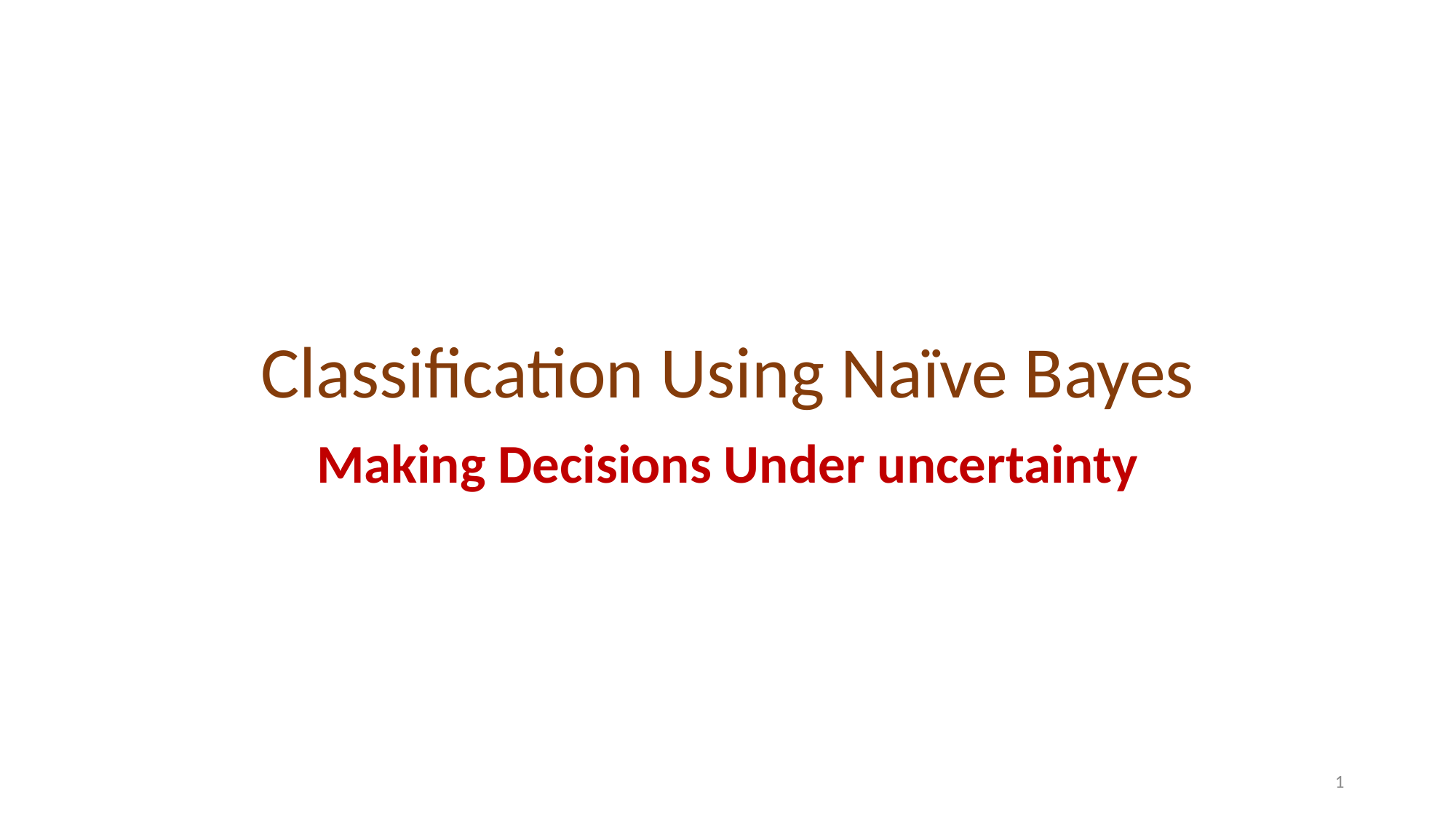

# Classification Using Naïve Bayes
Making Decisions Under uncertainty
1